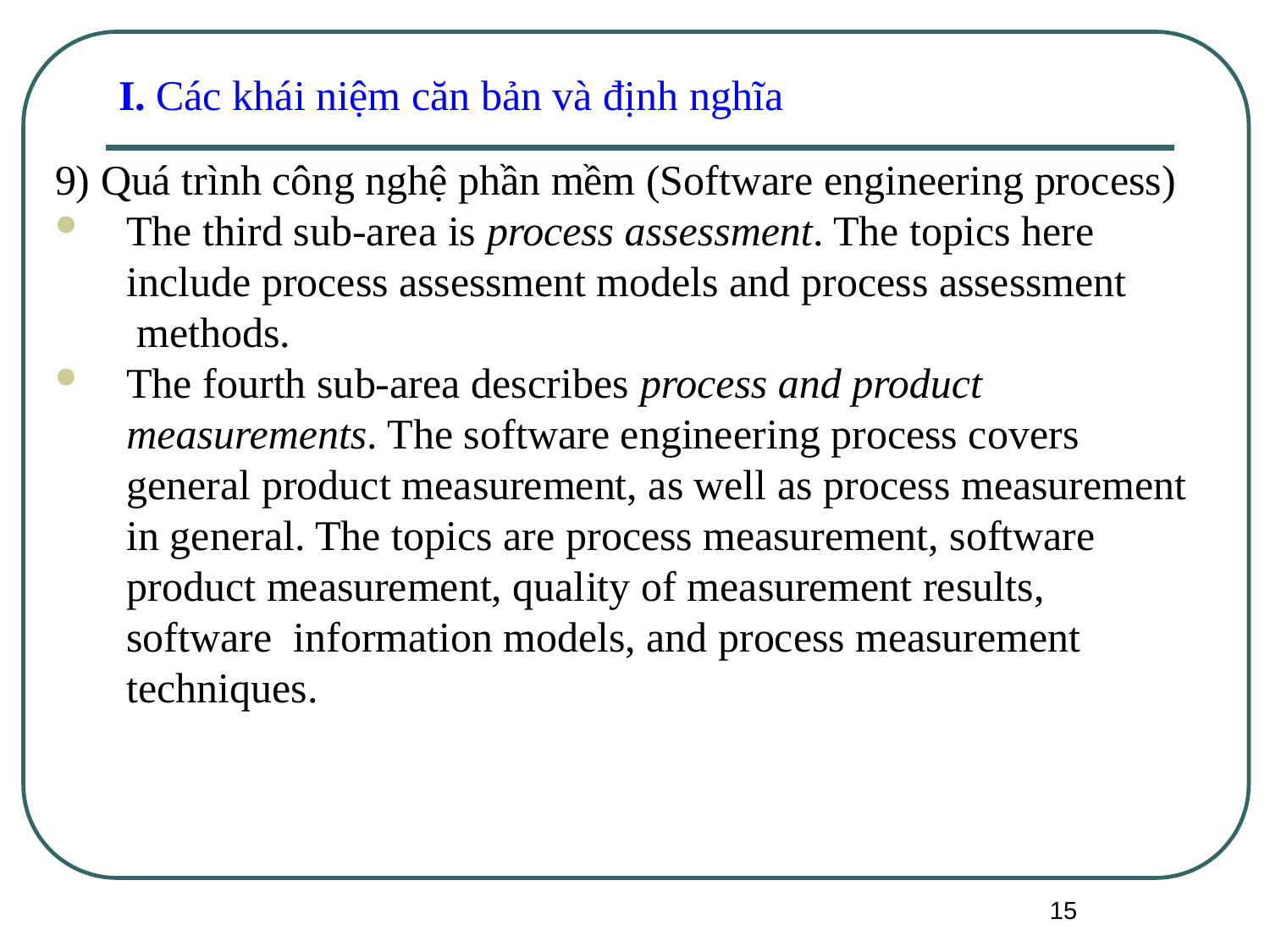

I. Các khái niệm căn bản và định nghĩa
9) Quá trình công nghệ phần mềm (Software engineering process)
The third sub-area is process assessment. The topics here  include process assessment models and process assessment  methods.
The fourth sub-area describes process and product  measurements. The software engineering process covers  general product measurement, as well as process measurement  in general. The topics are process measurement, software  product measurement, quality of measurement results, software  information models, and process measurement techniques.
15